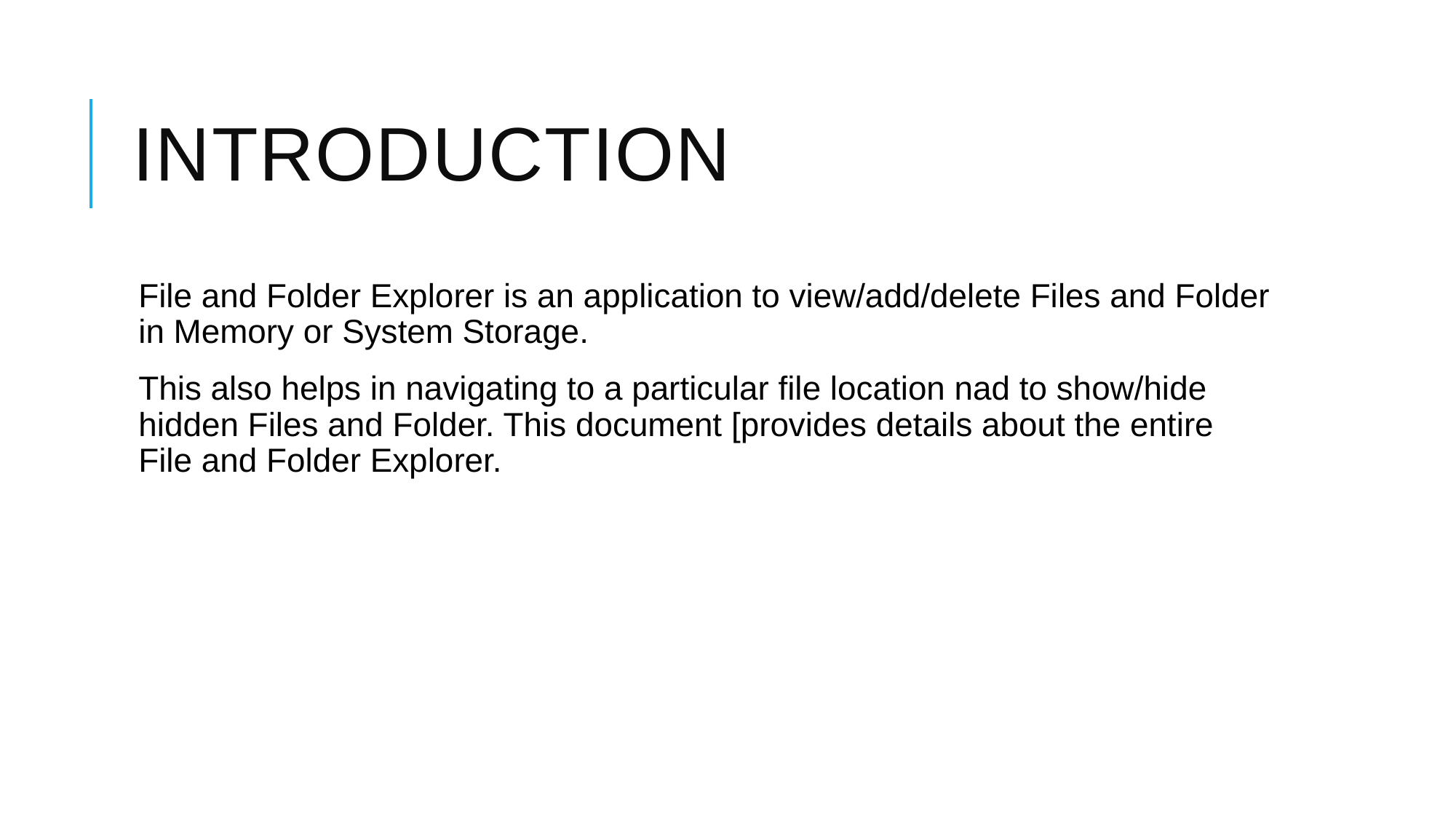

# INTRODUCTION
File and Folder Explorer is an application to view/add/delete Files and Folder in Memory or System Storage.
This also helps in navigating to a particular file location nad to show/hide hidden Files and Folder. This document [provides details about the entire File and Folder Explorer.